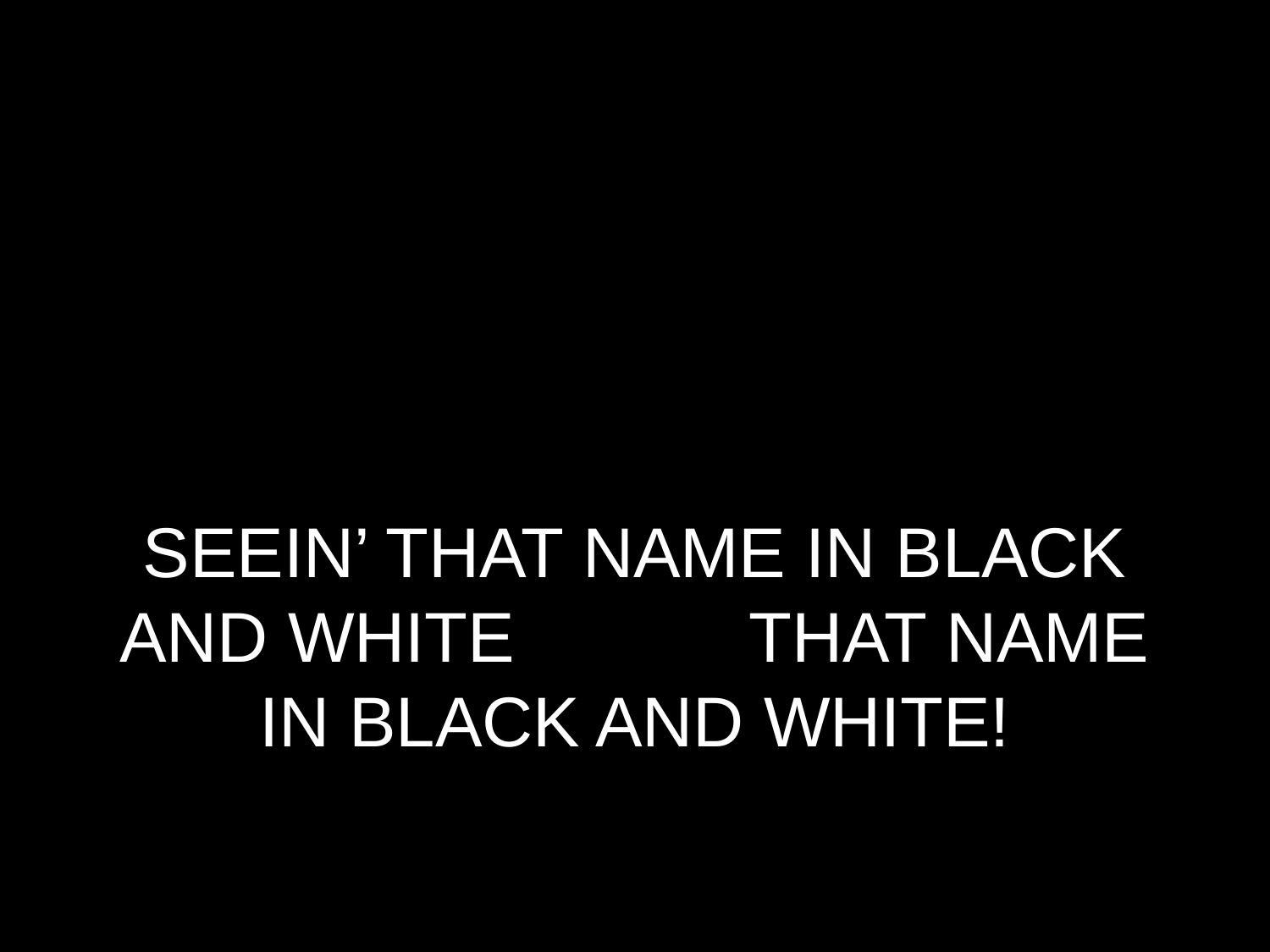

# SEEIN’ THAT NAME IN BLACK AND WHITE            THAT NAME IN BLACK AND WHITE!